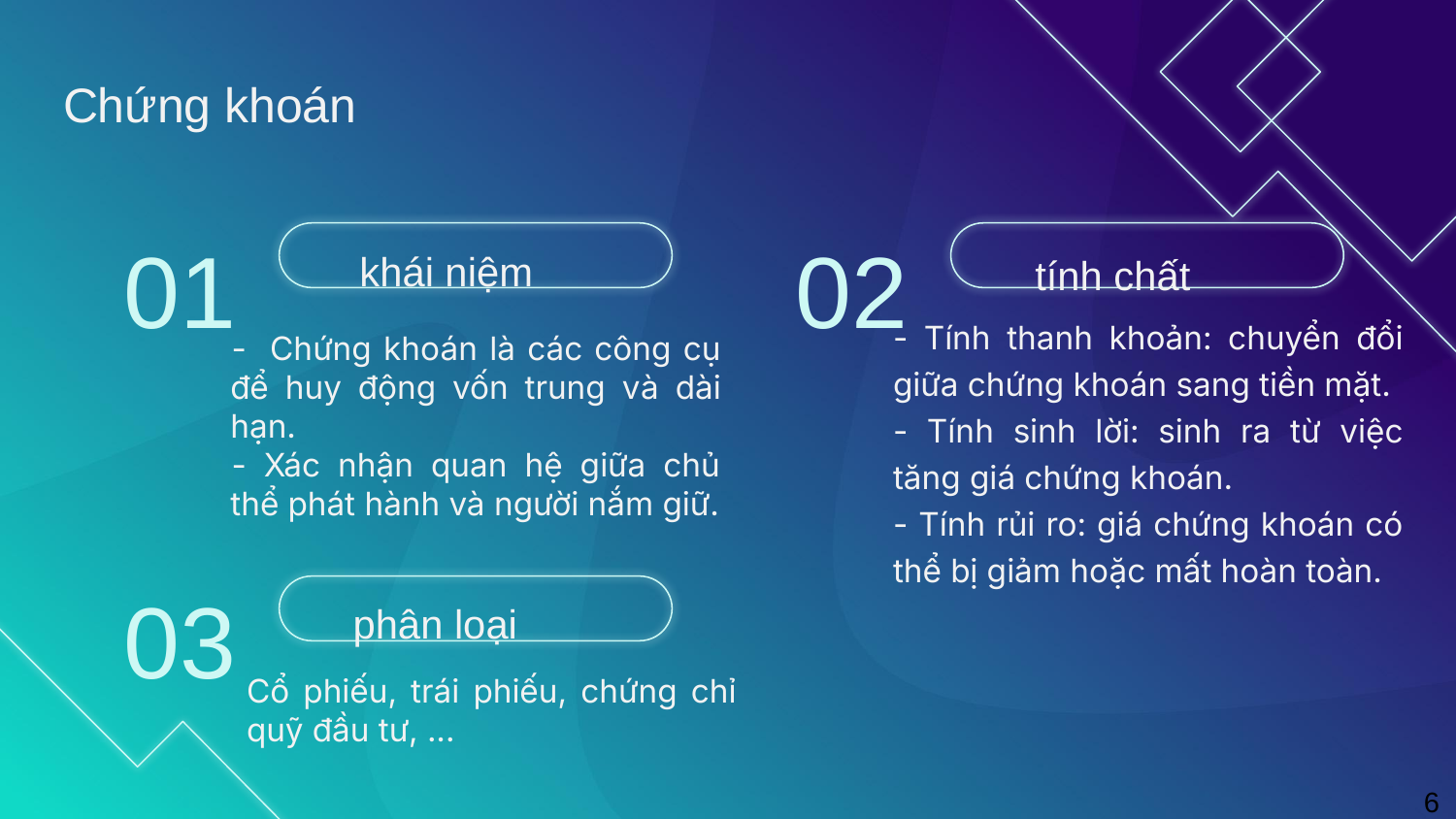

Chứng khoán
01
02

     tính chất
   khái niệm
-  Chứng khoán là các công cụ để huy động vốn trung và dài hạn.
- Xác nhận quan hệ giữa chủ thể phát hành và người nắm giữ.
- Tính thanh khoản: chuyển đổi giữa chứng khoán sang tiền mặt.
- Tính sinh lời: sinh ra từ việc tăng giá chứng khoán.
- Tính rủi ro: giá chứng khoán có thể bị giảm hoặc mất hoàn toàn.
03
    phân loại

Cổ phiếu, trái phiếu, chứng chỉ quỹ đầu tư, ...
6